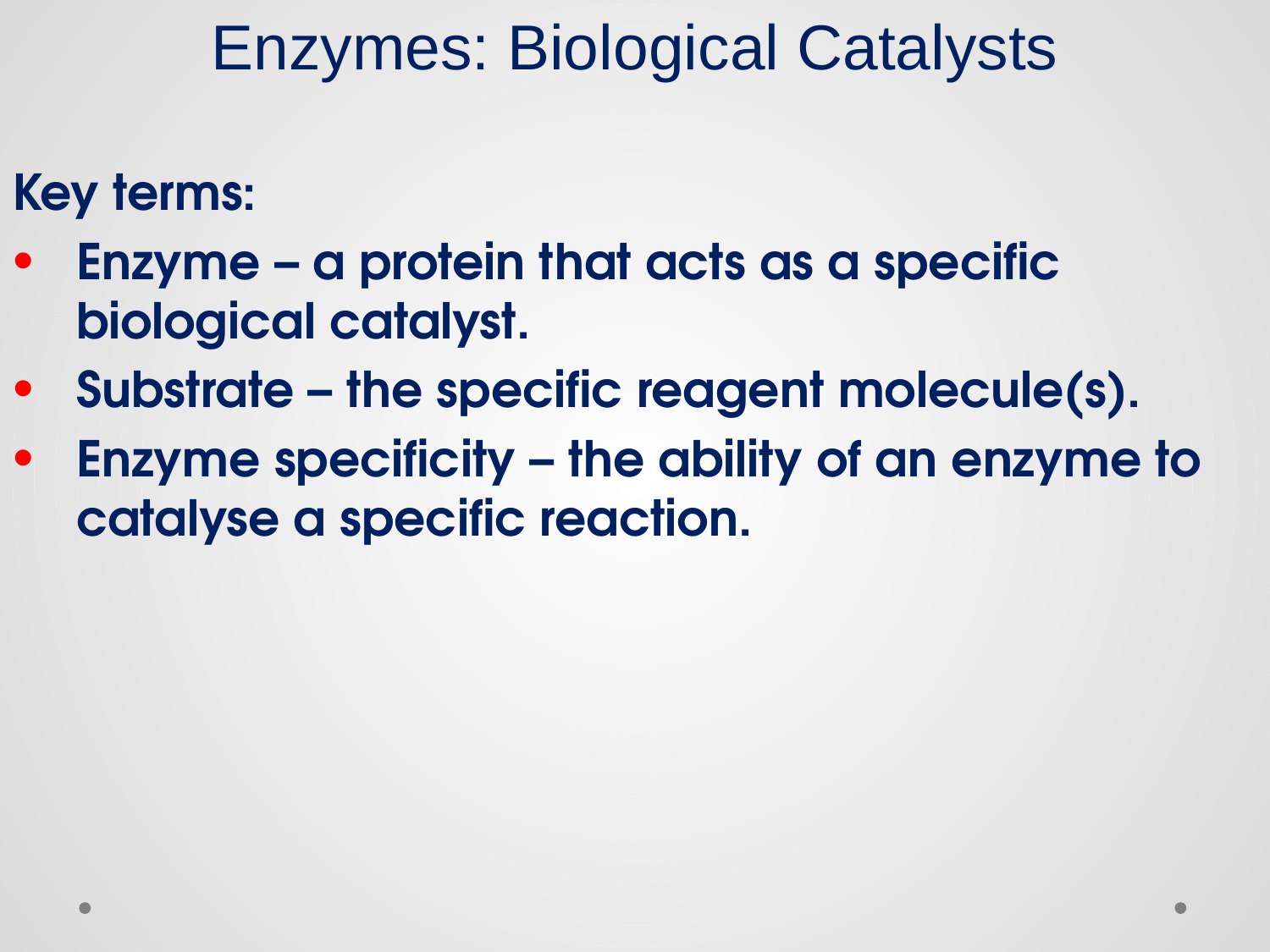

Enzymes: Biological Catalysts

Key terms:
Enzyme – a protein that acts as a specific biological catalyst.
Substrate – the specific reagent molecule(s).
Enzyme specificity – the ability of an enzyme to catalyse a specific reaction.